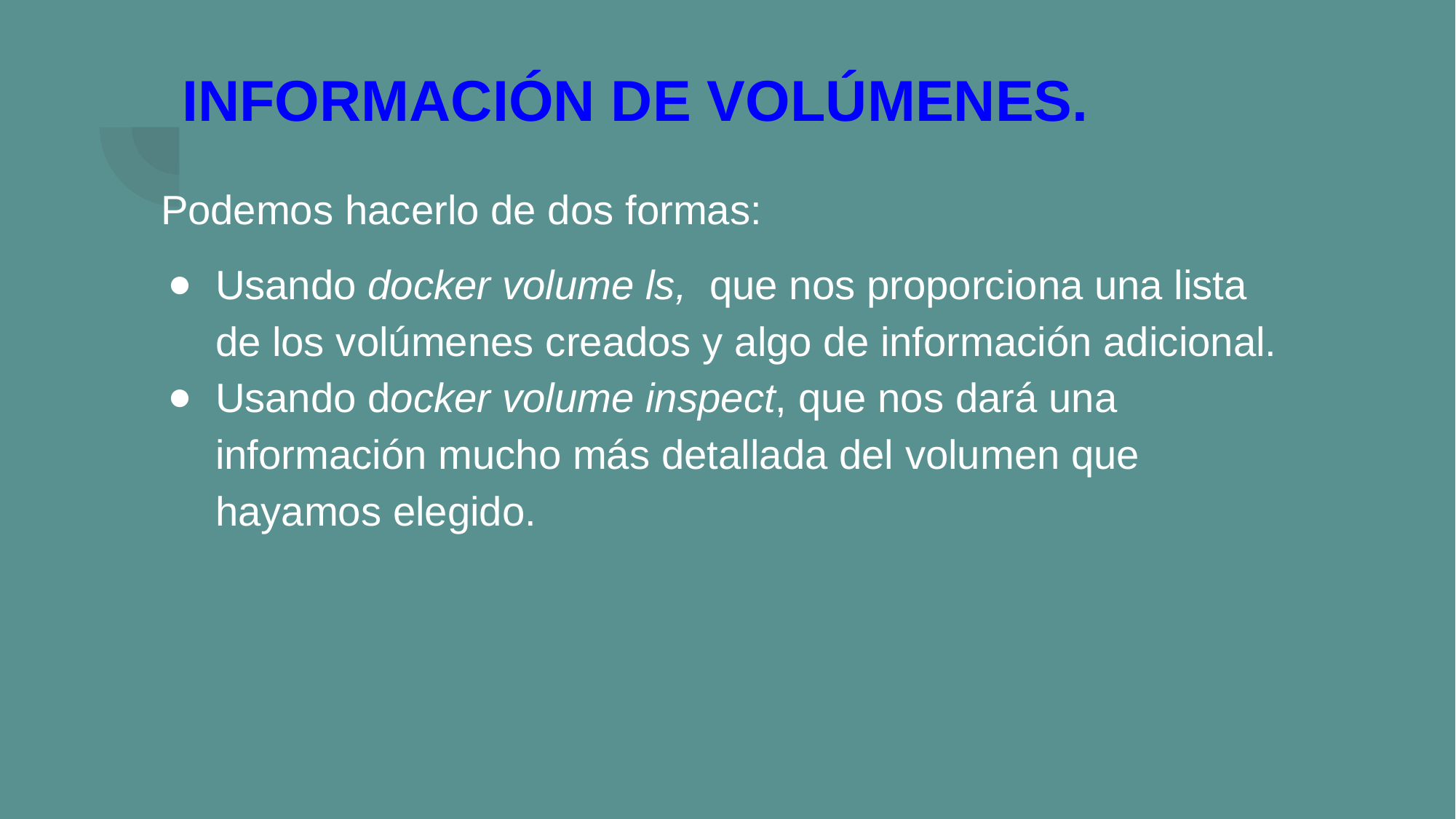

# INFORMACIÓN DE VOLÚMENES.
Podemos hacerlo de dos formas:
Usando docker volume ls,  que nos proporciona una lista de los volúmenes creados y algo de información adicional.
Usando docker volume inspect, que nos dará una información mucho más detallada del volumen que hayamos elegido.